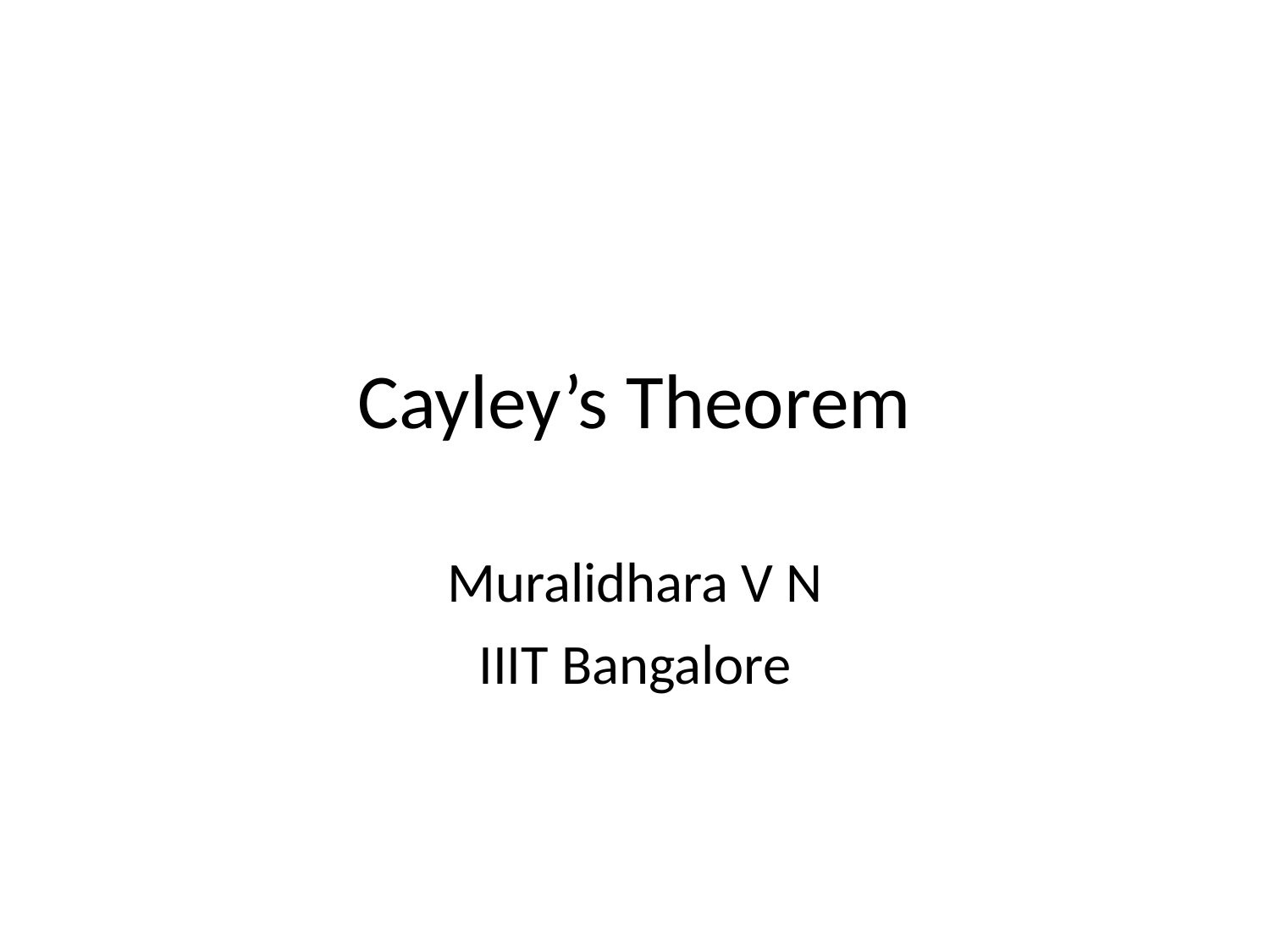

# Cayley’s Theorem
Muralidhara V N
IIIT Bangalore